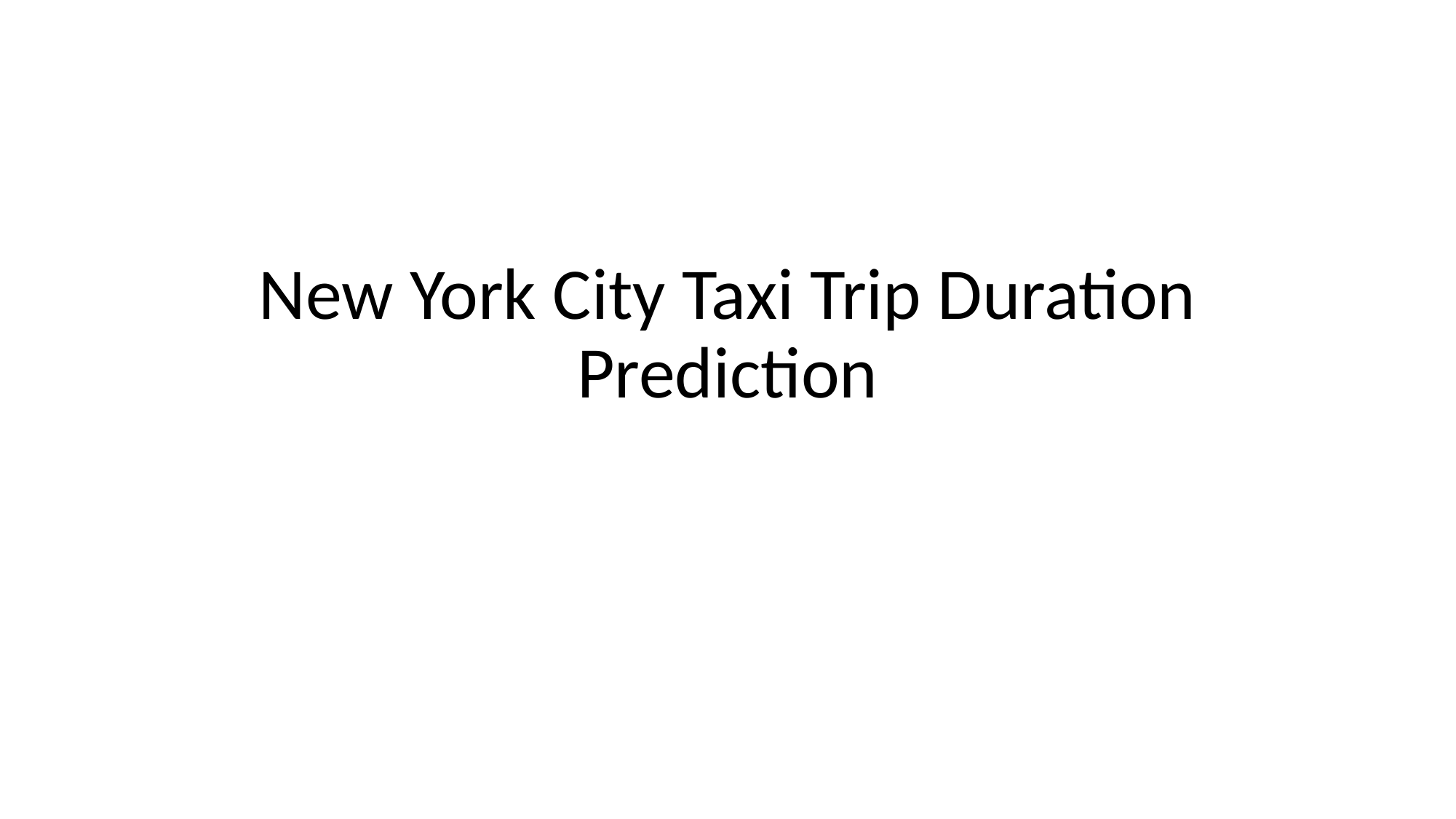

# New York City Taxi Trip Duration Prediction